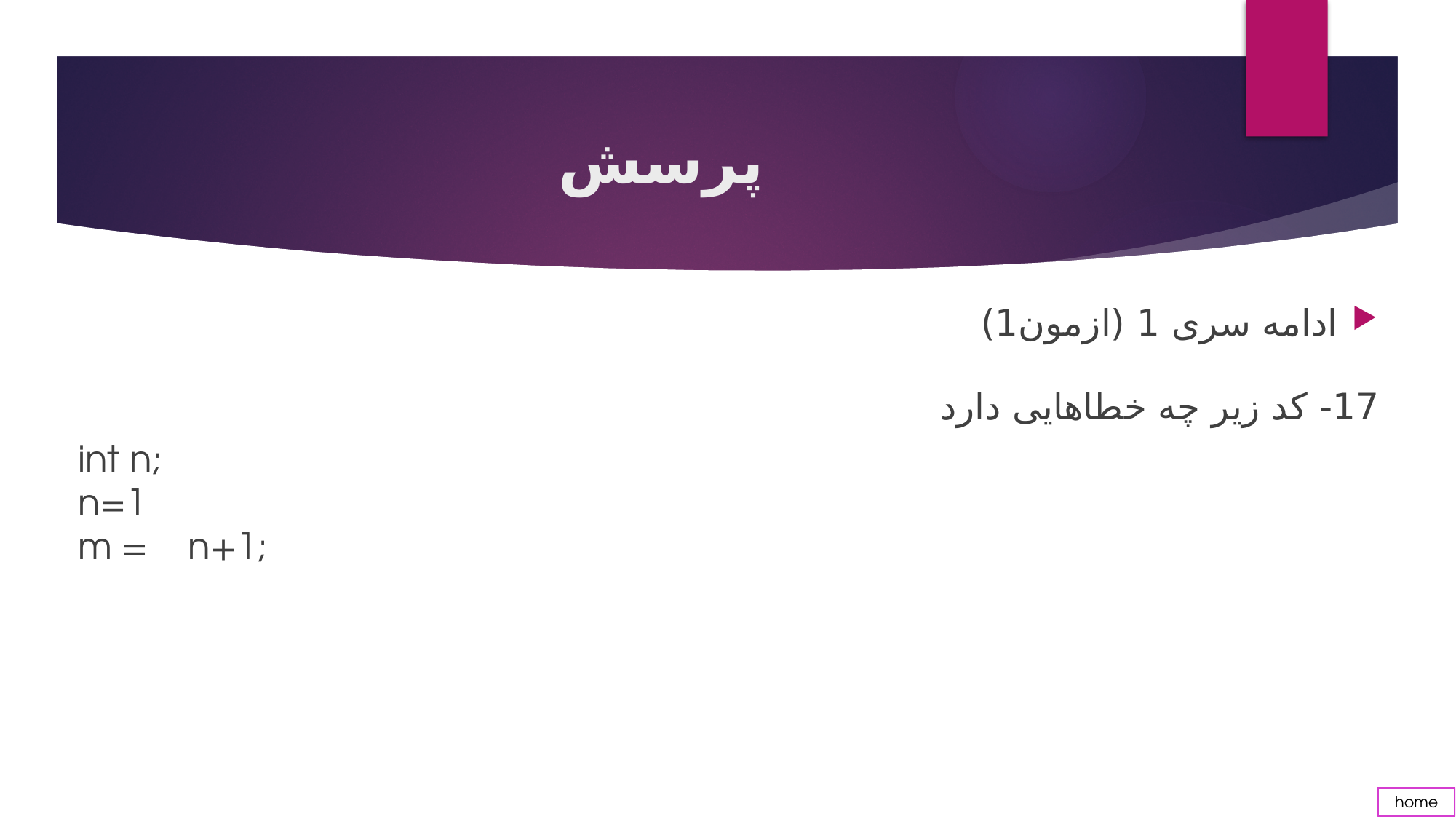

# پرسش
ادامه سری 1 (ازمون1)
17- کد زیر چه خطاهایی دارد
int n;
n=1
m =    n+1;